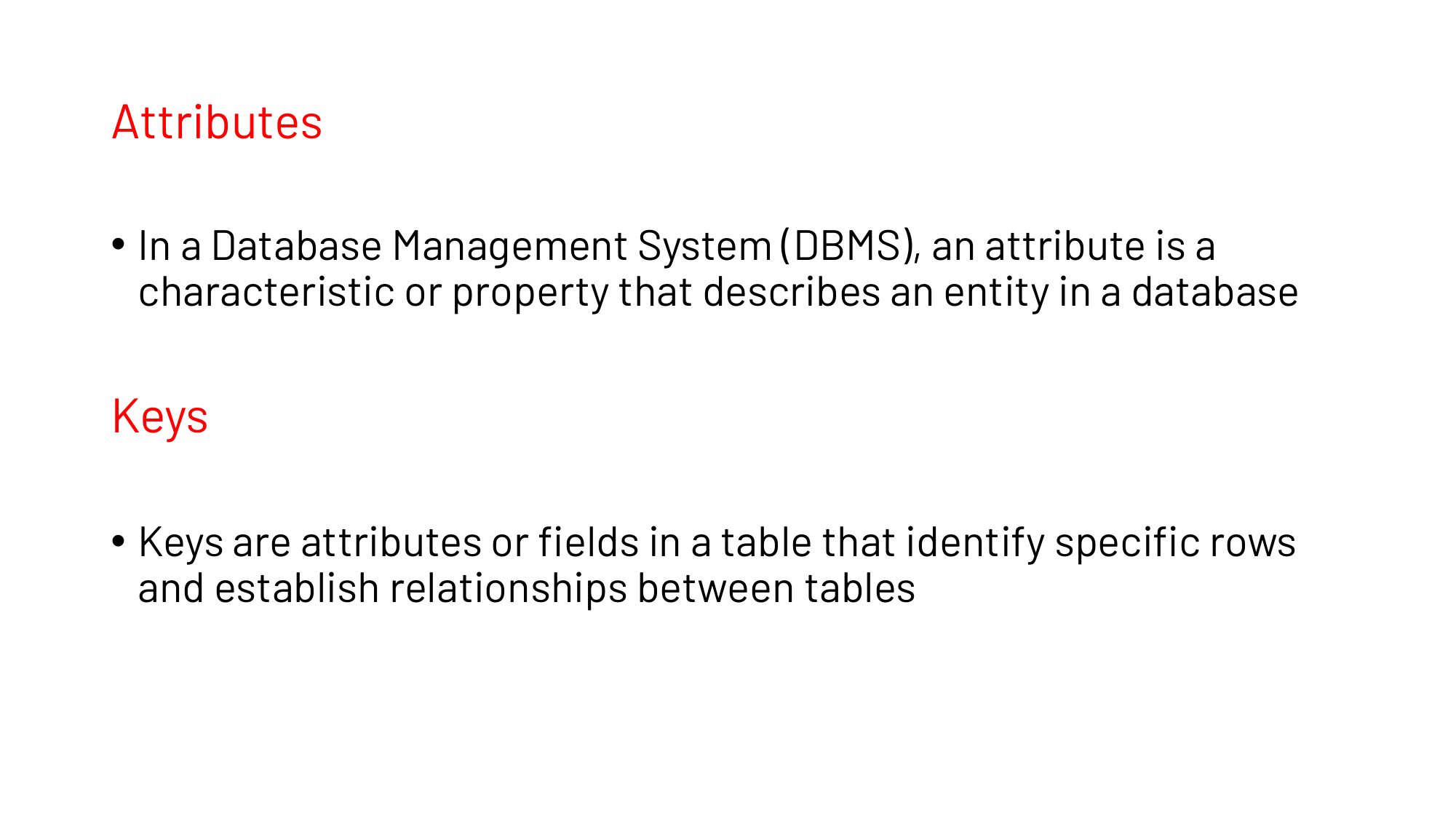

# Attributes
In a Database Management System (DBMS), an attribute is a characteristic or property that describes an entity in a database

Keys

Keys are attributes or fields in a table that identify specific rows and establish relationships between tables